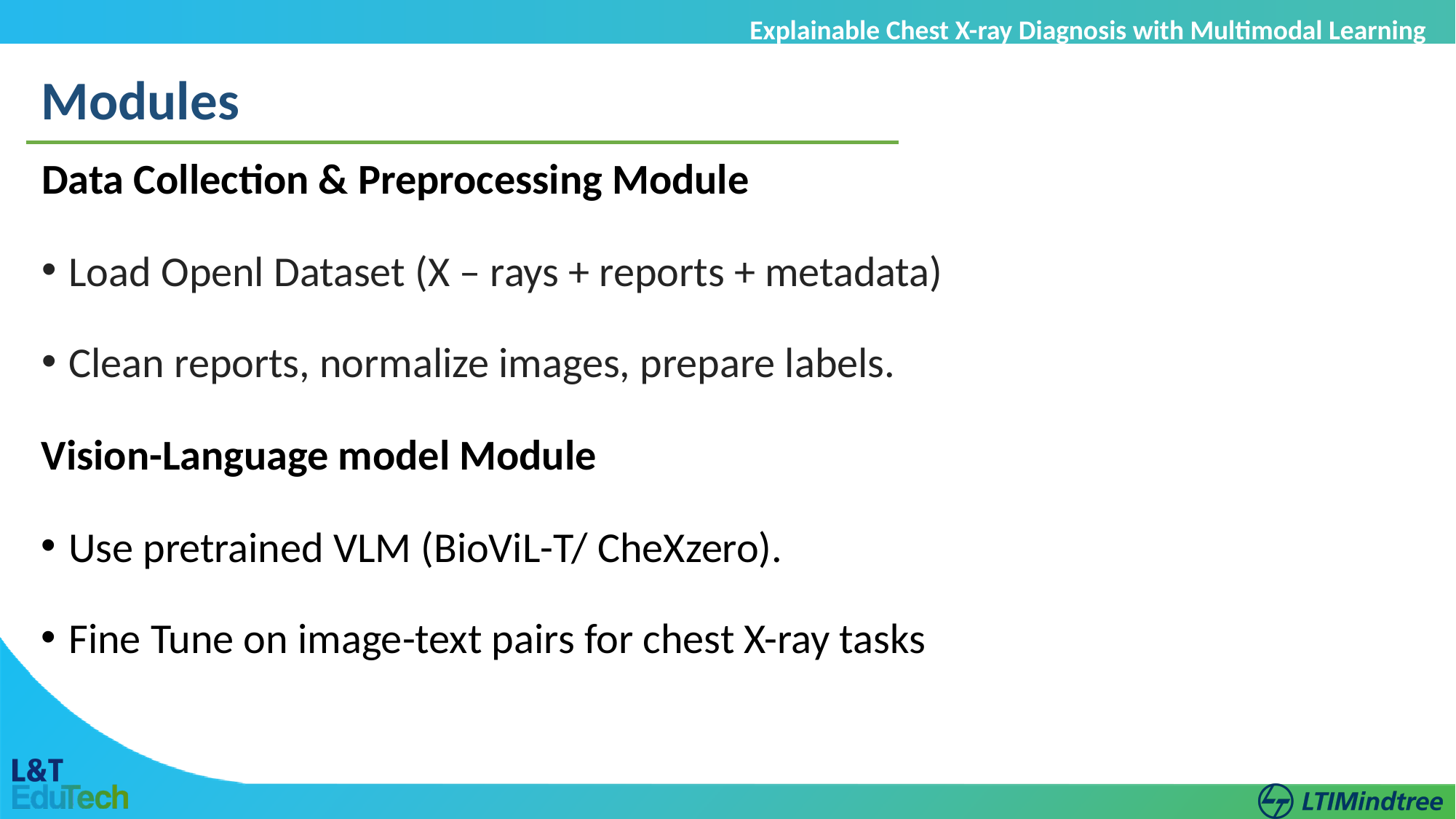

Explainable Chest X-ray Diagnosis with Multimodal Learning
Modules
Data Collection & Preprocessing Module
Load Openl Dataset (X – rays + reports + metadata)
Clean reports, normalize images, prepare labels.

Vision-Language model Module
Use pretrained VLM (BioViL-T/ CheXzero).
Fine Tune on image-text pairs for chest X-ray tasks